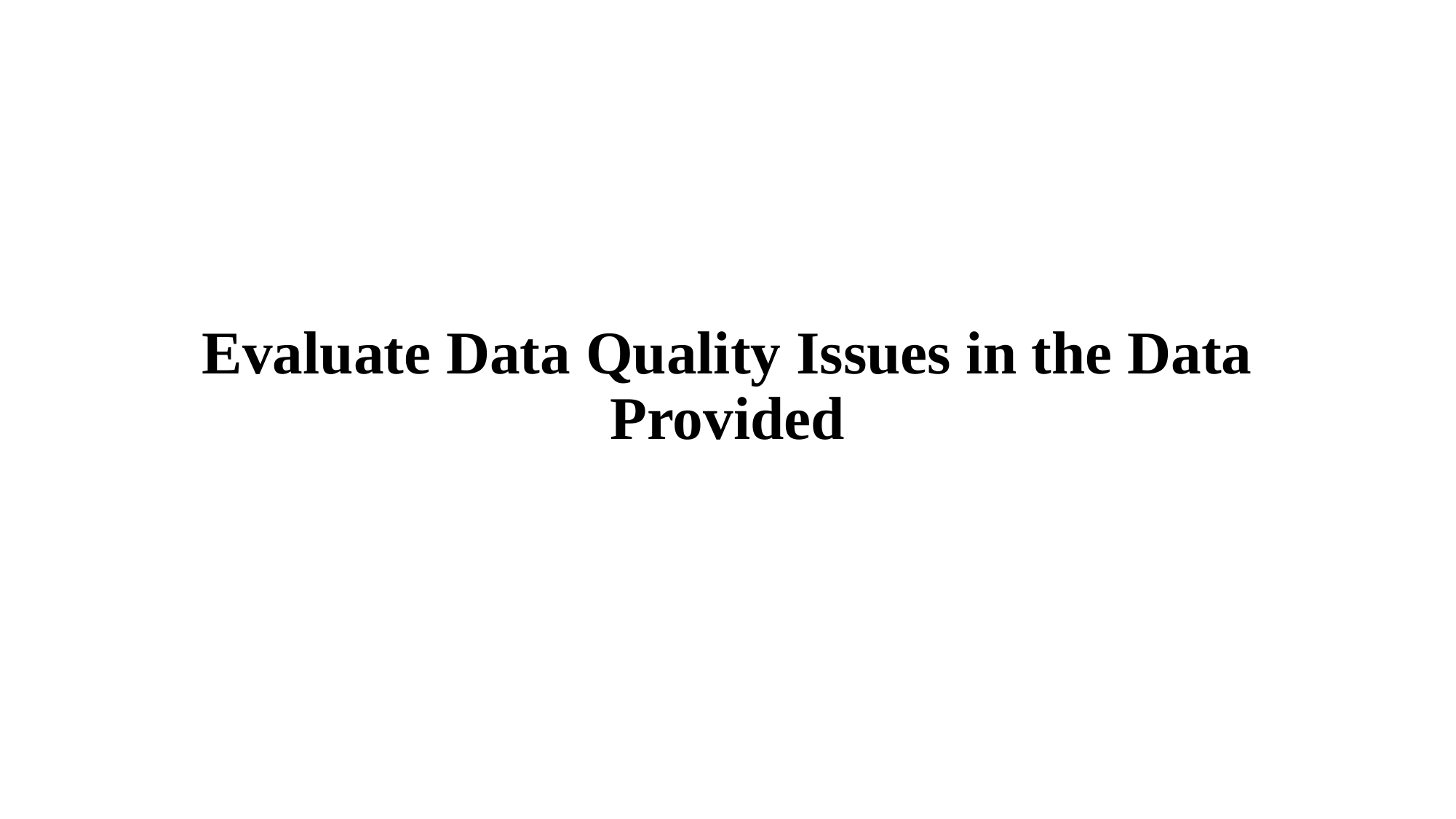

# Evaluate Data Quality Issues in the Data Provided